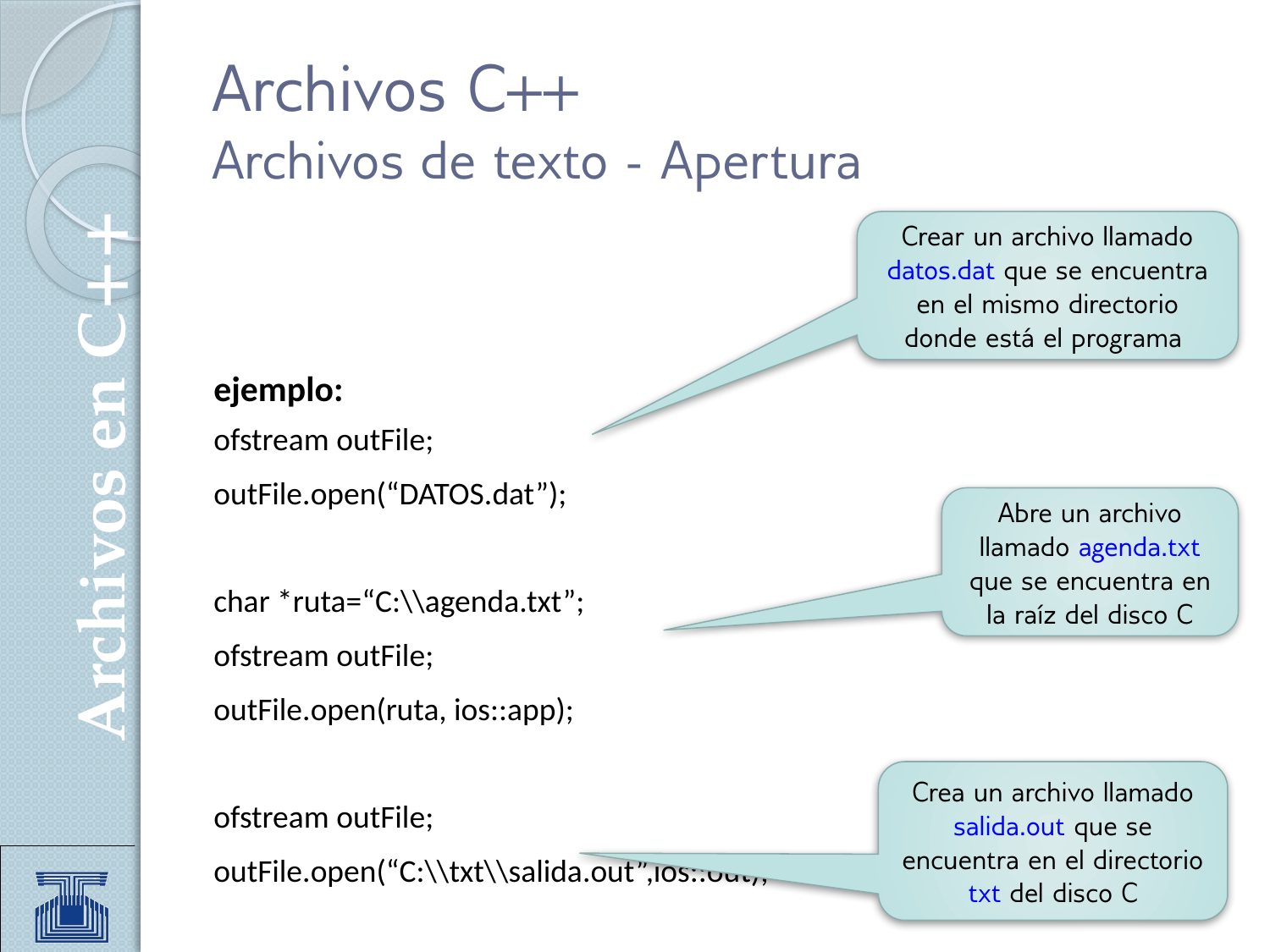

# Archivos C++ Archivos de texto - Apertura
Crear un archivo llamado datos.dat que se encuentra en el mismo directorio donde está el programa
ejemplo:
ofstream outFile;
outFile.open(“DATOS.dat”);

char *ruta=“C:\\agenda.txt”;
ofstream outFile;
outFile.open(ruta, ios::app);

ofstream outFile;
outFile.open(“C:\\txt\\salida.out”,ios::out);

Archivos en C++
Abre un archivo llamado agenda.txt que se encuentra en la raíz del disco C
Crea un archivo llamado salida.out que se encuentra en el directorio txt del disco C